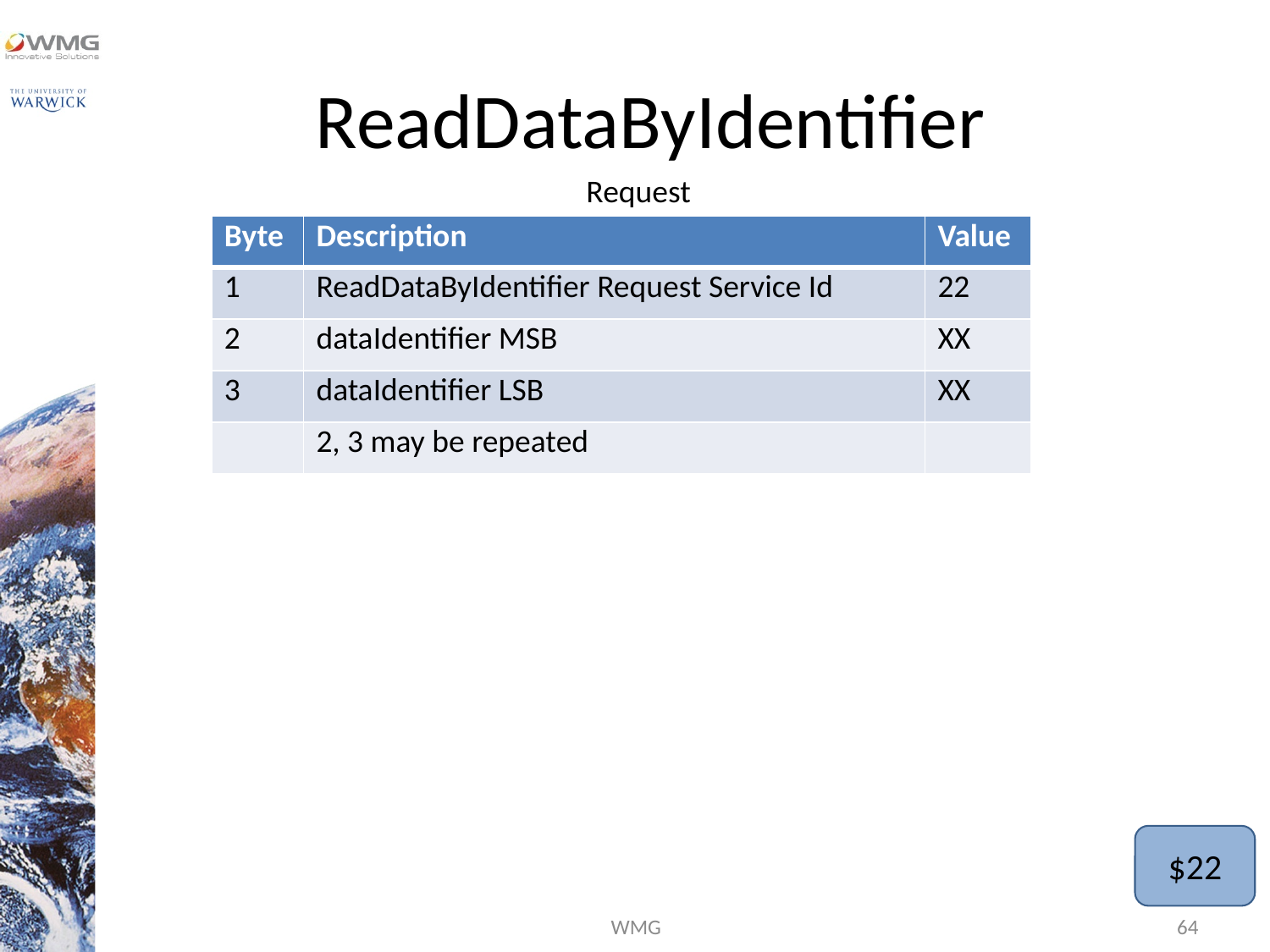

# ReadDataByIdentifier
Request
| Byte | Description | Value |
| --- | --- | --- |
| 1 | ReadDataByIdentifier Request Service Id | 22 |
| 2 | dataIdentifier MSB | XX |
| 3 | dataIdentifier LSB | XX |
|  | 2, 3 may be repeated |  |
$22
WMG
64